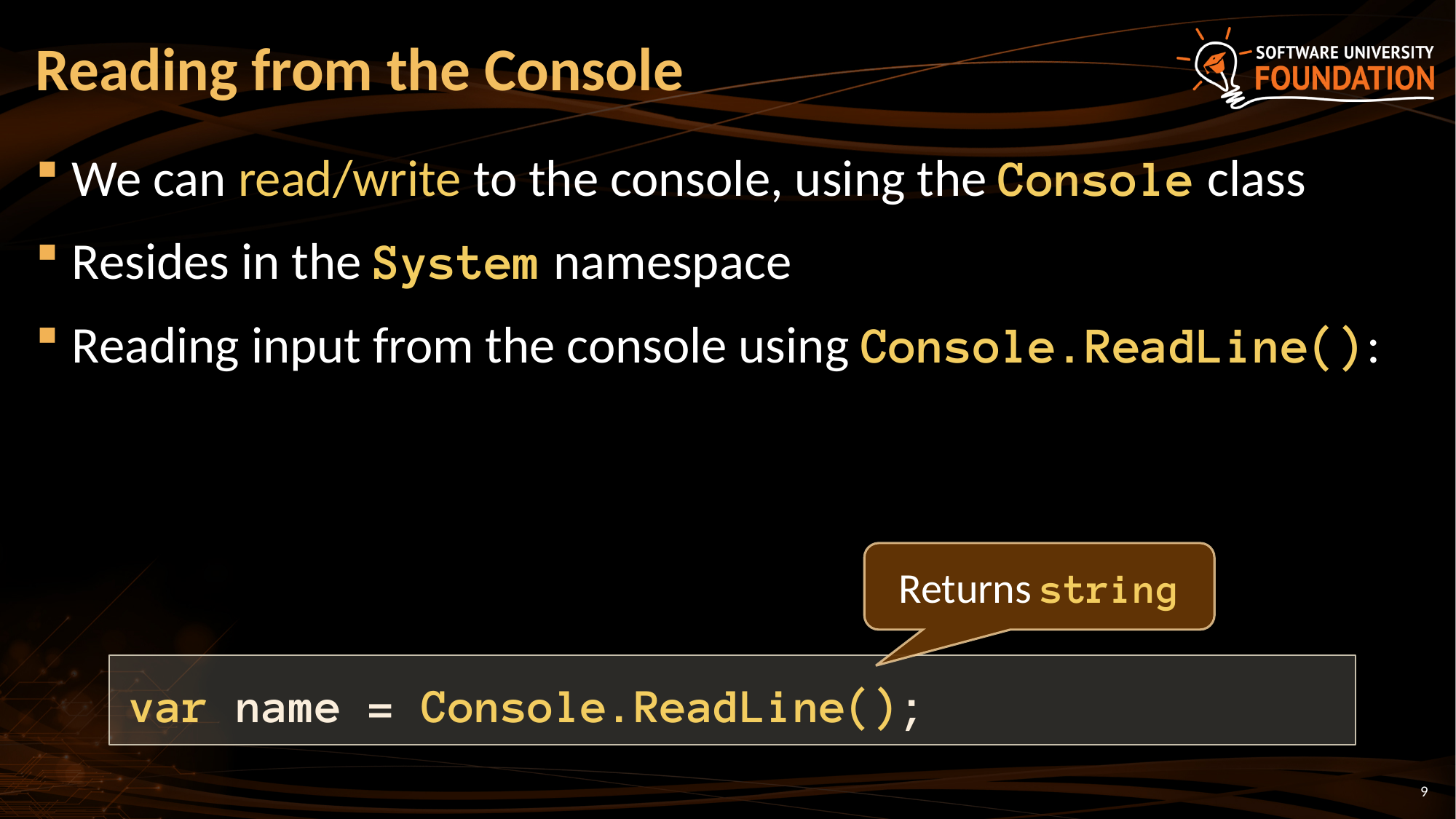

# Reading from the Console
We can read/write to the console, using the Console class
Resides in the System namespace
Reading input from the console using Console.ReadLine():

Returns string
var name = Console.ReadLine();
9